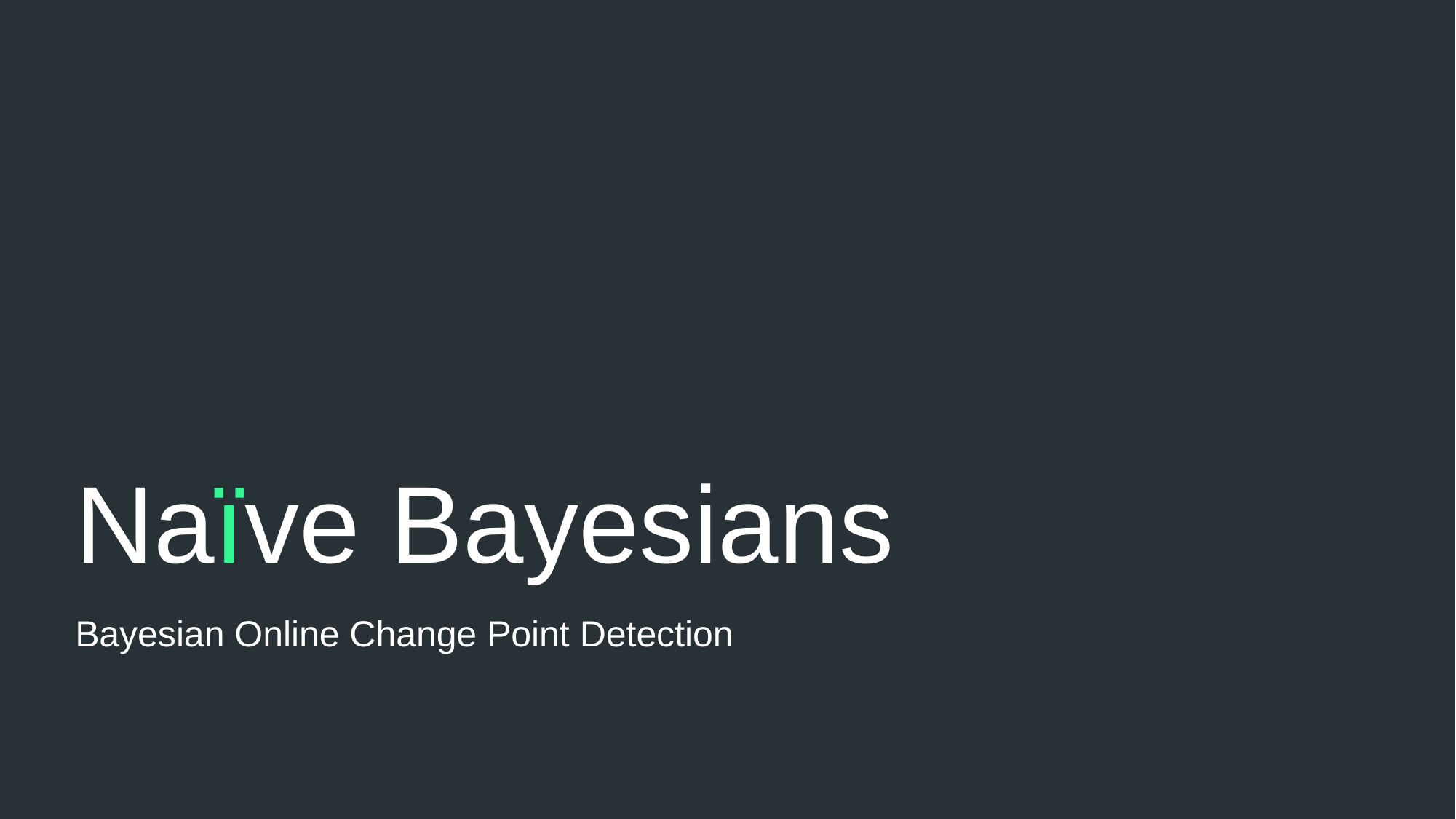

Naïve Bayesians
Bayesian Online Change Point Detection